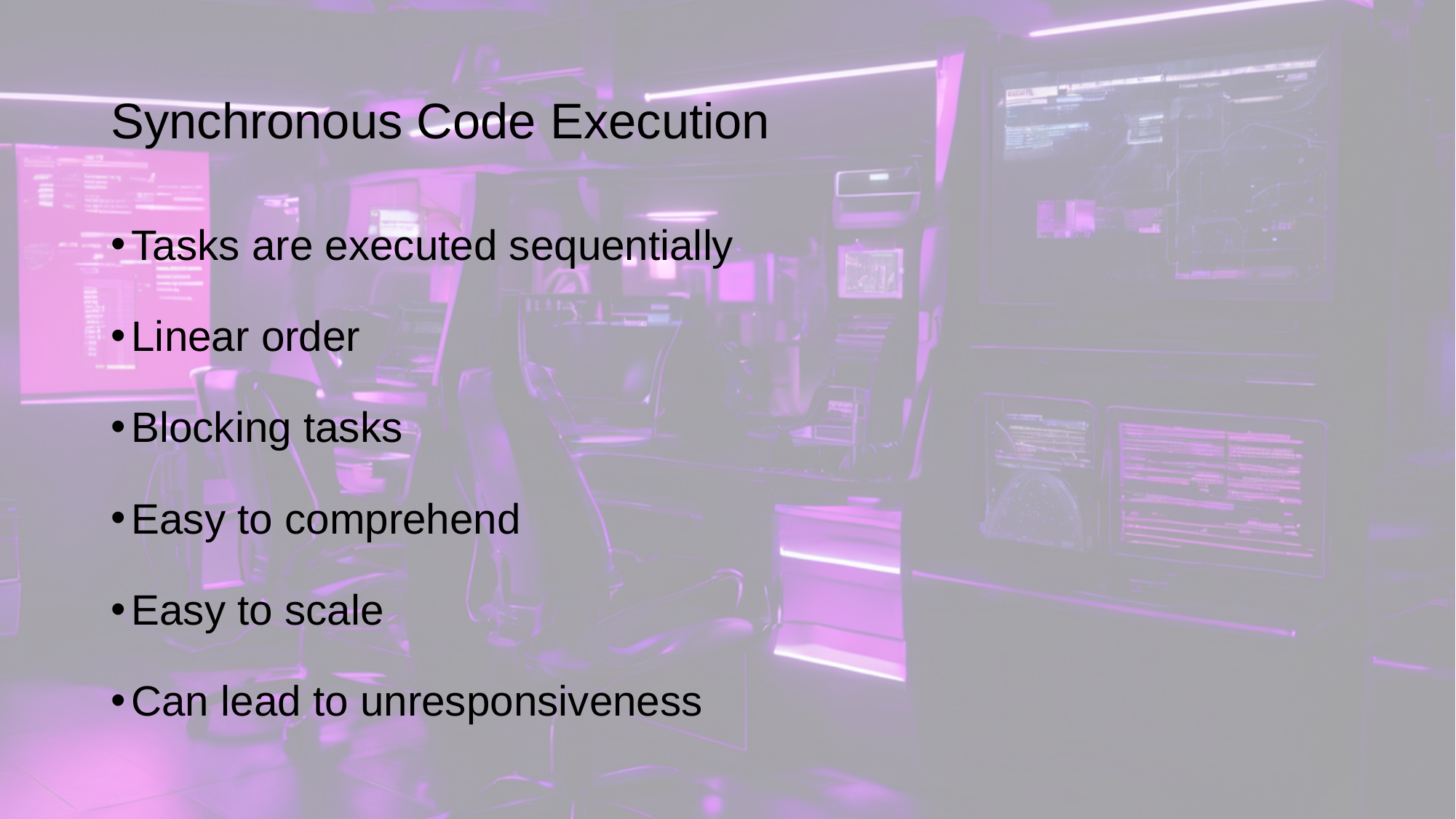

# Synchronous Code Execution
Tasks are executed sequentially
Linear order
Blocking tasks
Easy to comprehend
Easy to scale
Can lead to unresponsiveness